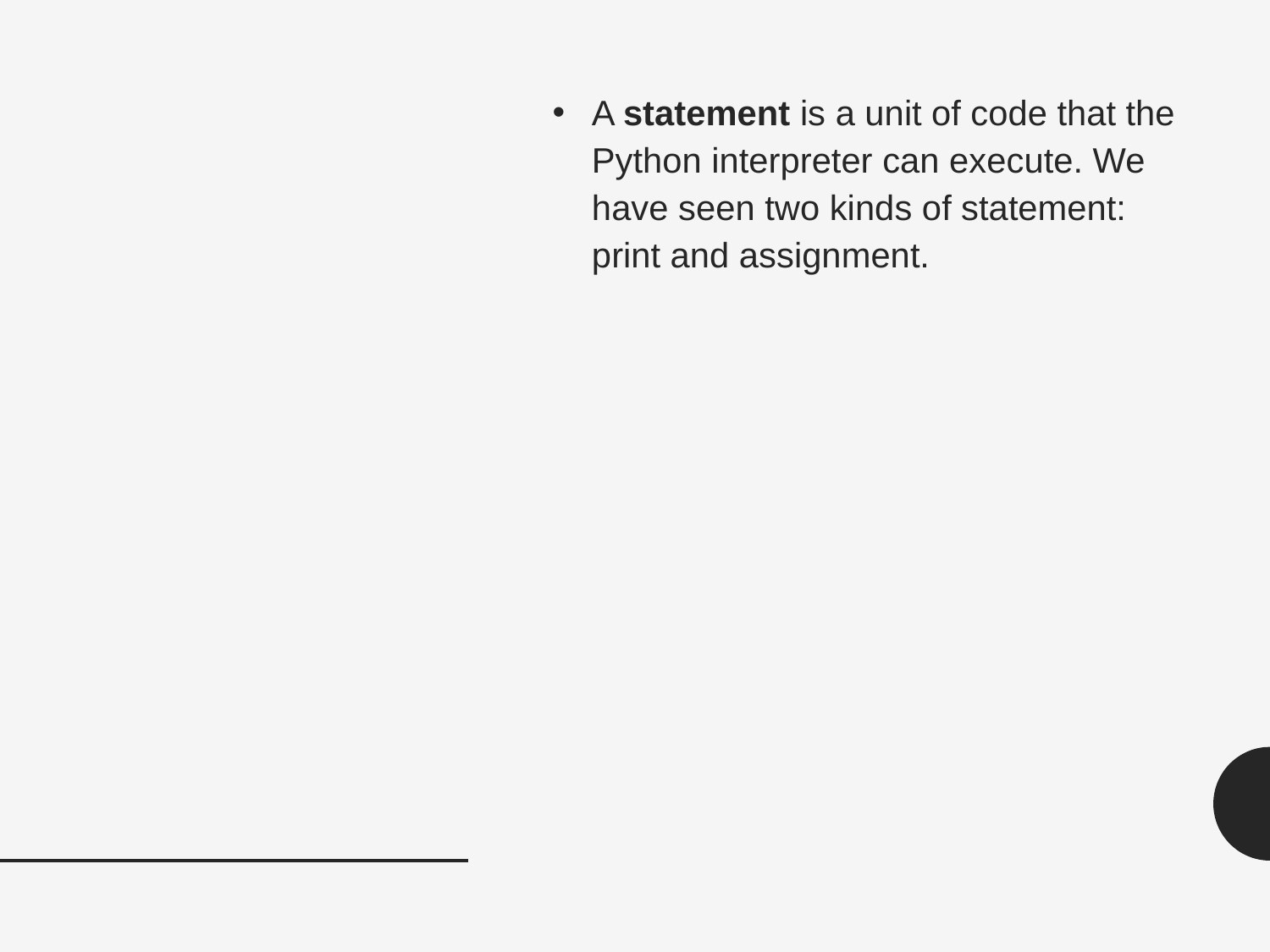

#
A statement is a unit of code that the Python interpreter can execute. We have seen two kinds of statement: print and assignment.